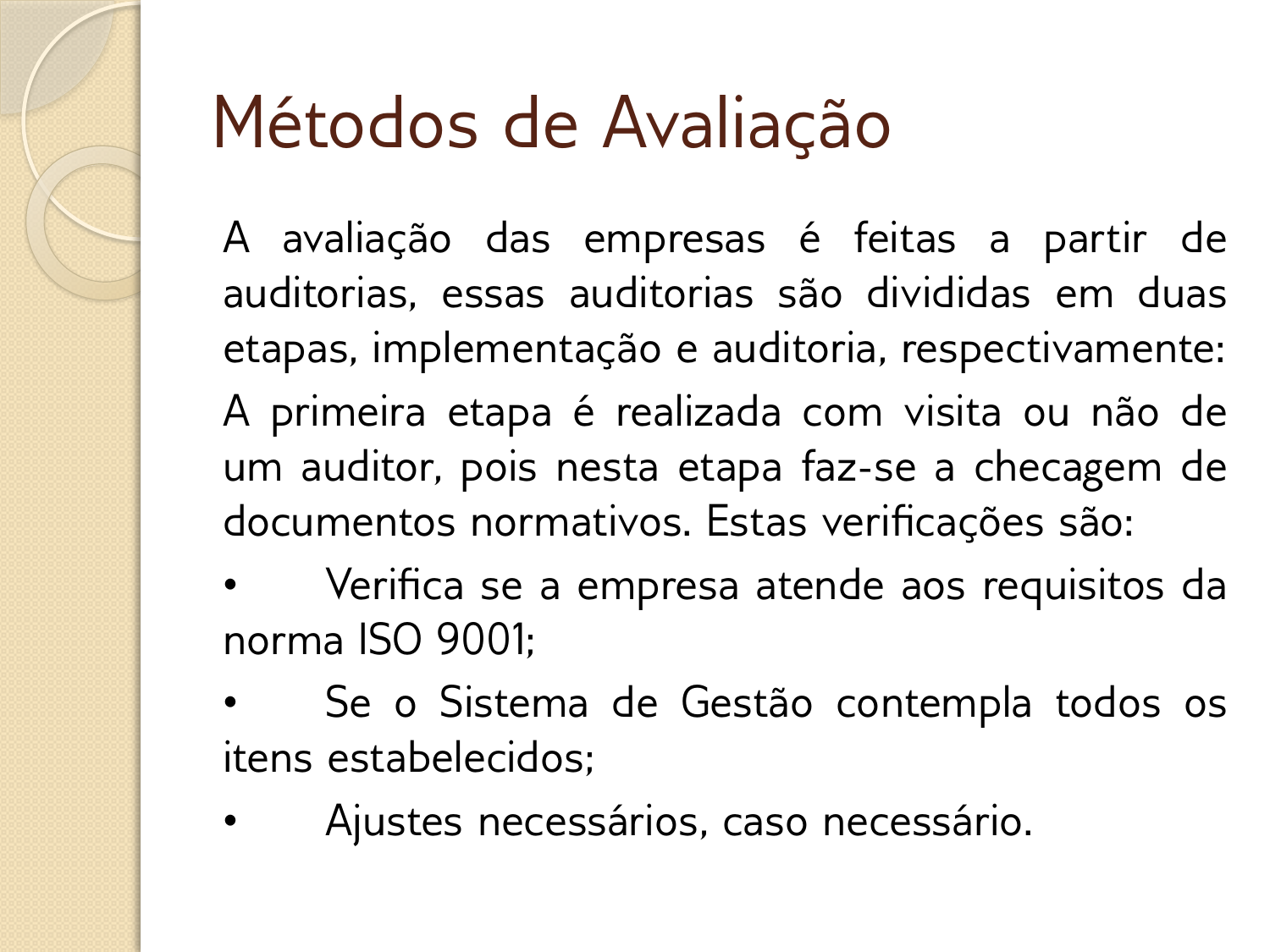

# Métodos de Avaliação
A avaliação das empresas é feitas a partir de auditorias, essas auditorias são divididas em duas etapas, implementação e auditoria, respectivamente:
A primeira etapa é realizada com visita ou não de um auditor, pois nesta etapa faz-se a checagem de documentos normativos. Estas verificações são:
•	Verifica se a empresa atende aos requisitos da norma ISO 9001;
•	Se o Sistema de Gestão contempla todos os itens estabelecidos;
•	Ajustes necessários, caso necessário.